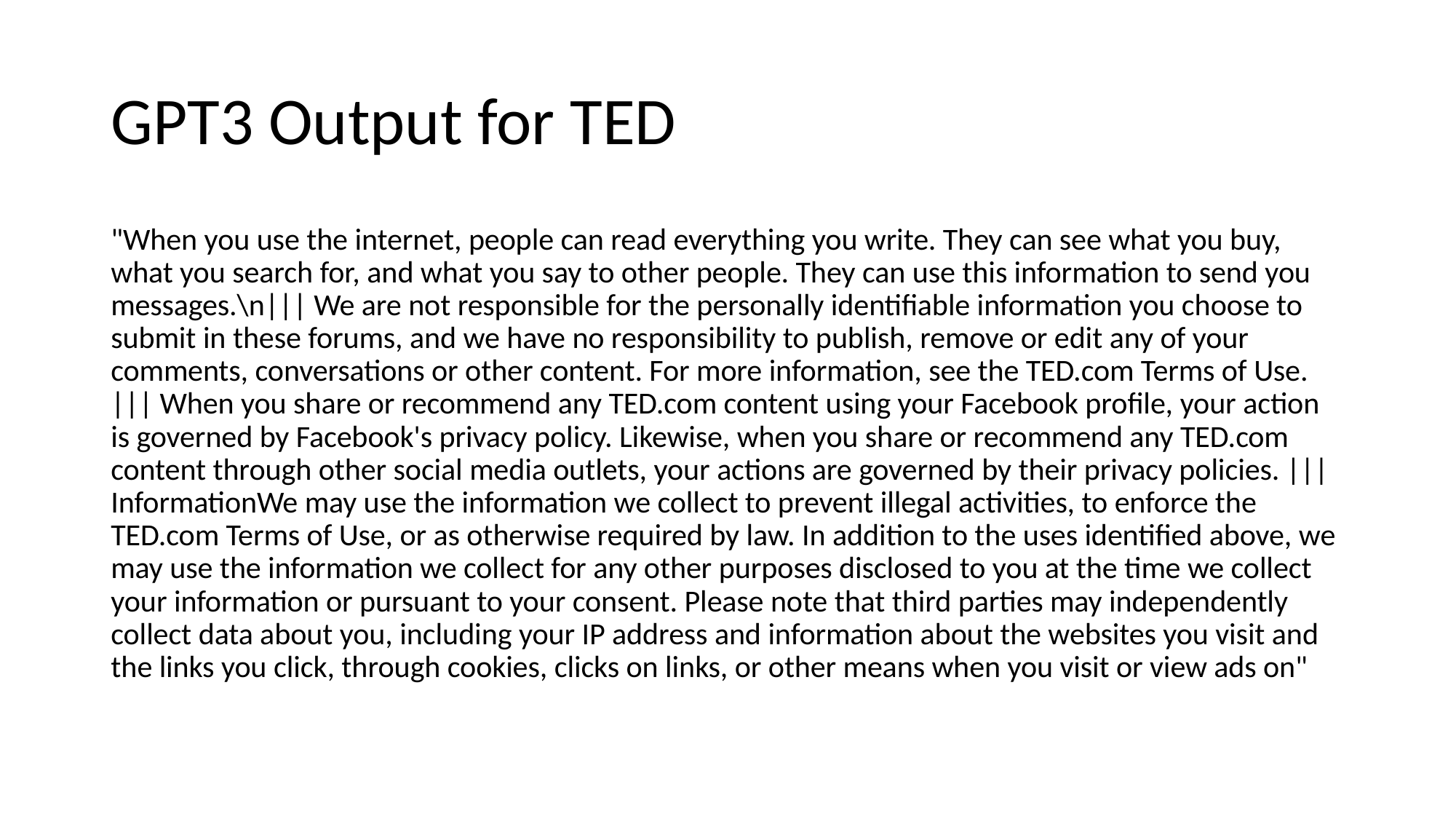

# GPT3 Output for TED
"When you use the internet, people can read everything you write. They can see what you buy, what you search for, and what you say to other people. They can use this information to send you messages.\n||| We are not responsible for the personally identifiable information you choose to submit in these forums, and we have no responsibility to publish, remove or edit any of your comments, conversations or other content. For more information, see the TED.com Terms of Use. ||| When you share or recommend any TED.com content using your Facebook profile, your action is governed by Facebook's privacy policy. Likewise, when you share or recommend any TED.com content through other social media outlets, your actions are governed by their privacy policies. ||| InformationWe may use the information we collect to prevent illegal activities, to enforce the TED.com Terms of Use, or as otherwise required by law. In addition to the uses identified above, we may use the information we collect for any other purposes disclosed to you at the time we collect your information or pursuant to your consent. Please note that third parties may independently collect data about you, including your IP address and information about the websites you visit and the links you click, through cookies, clicks on links, or other means when you visit or view ads on"